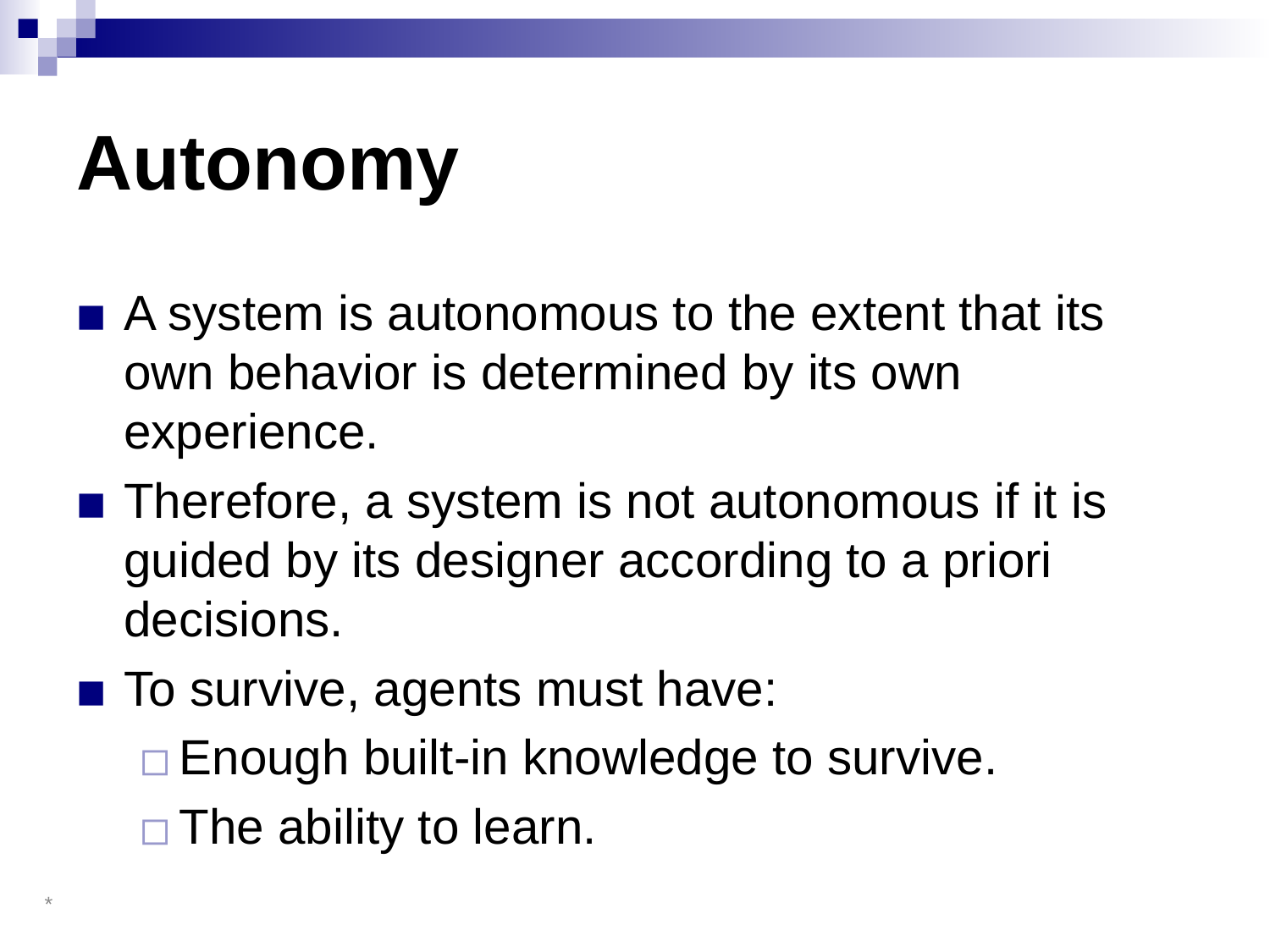

# Autonomy
A system is autonomous to the extent that its own behavior is determined by its own experience.
Therefore, a system is not autonomous if it is guided by its designer according to a priori decisions.
To survive, agents must have:
Enough built-in knowledge to survive.
The ability to learn.